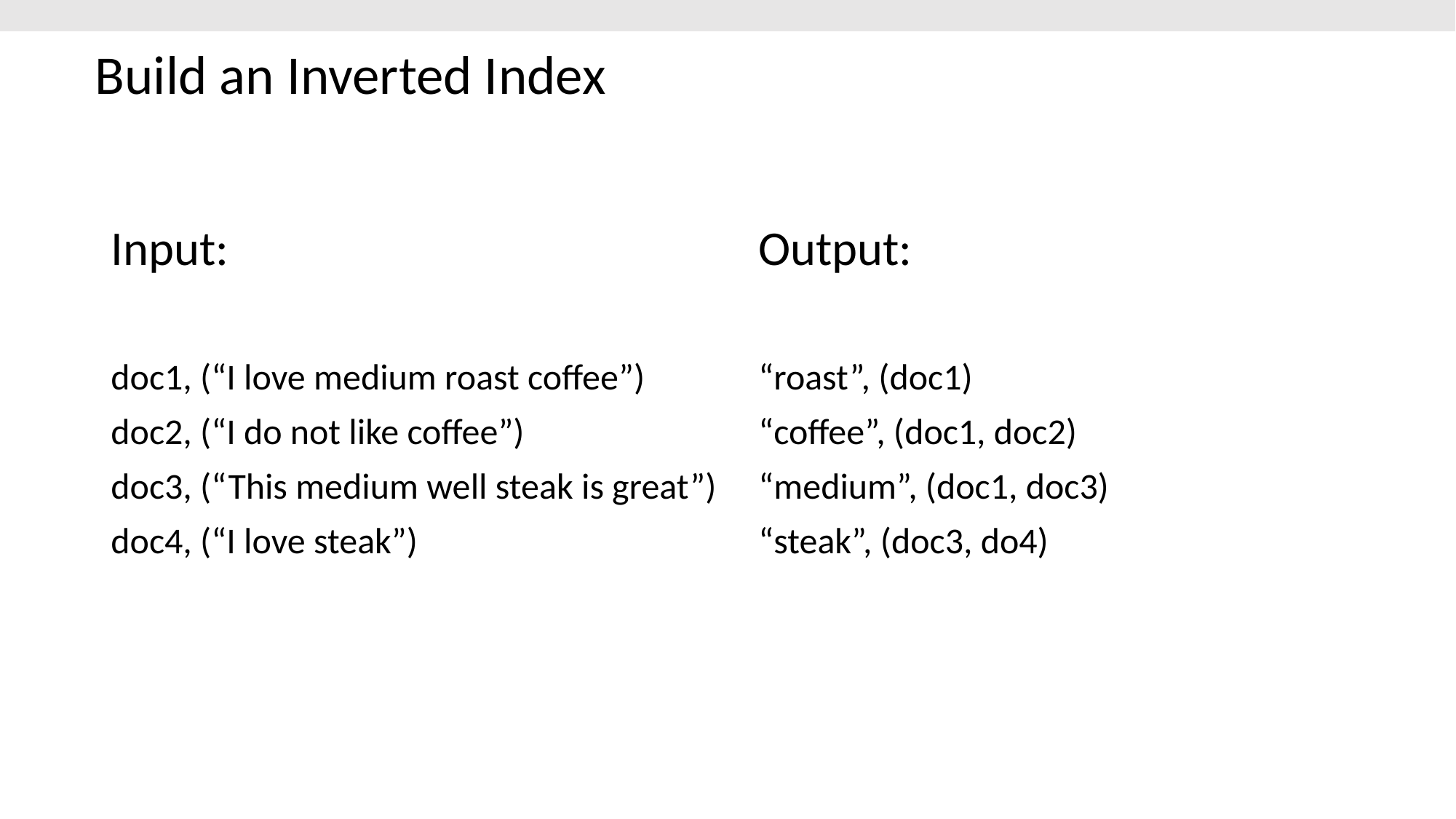

# Build an Inverted Index
Input:

doc1, (“I love medium roast coffee”)
doc2, (“I do not like coffee”)
doc3, (“This medium well steak is great”)
doc4, (“I love steak”)

Output:

“roast”, (doc1)
“coffee”, (doc1, doc2)
“medium”, (doc1, doc3)
“steak”, (doc3, do4)